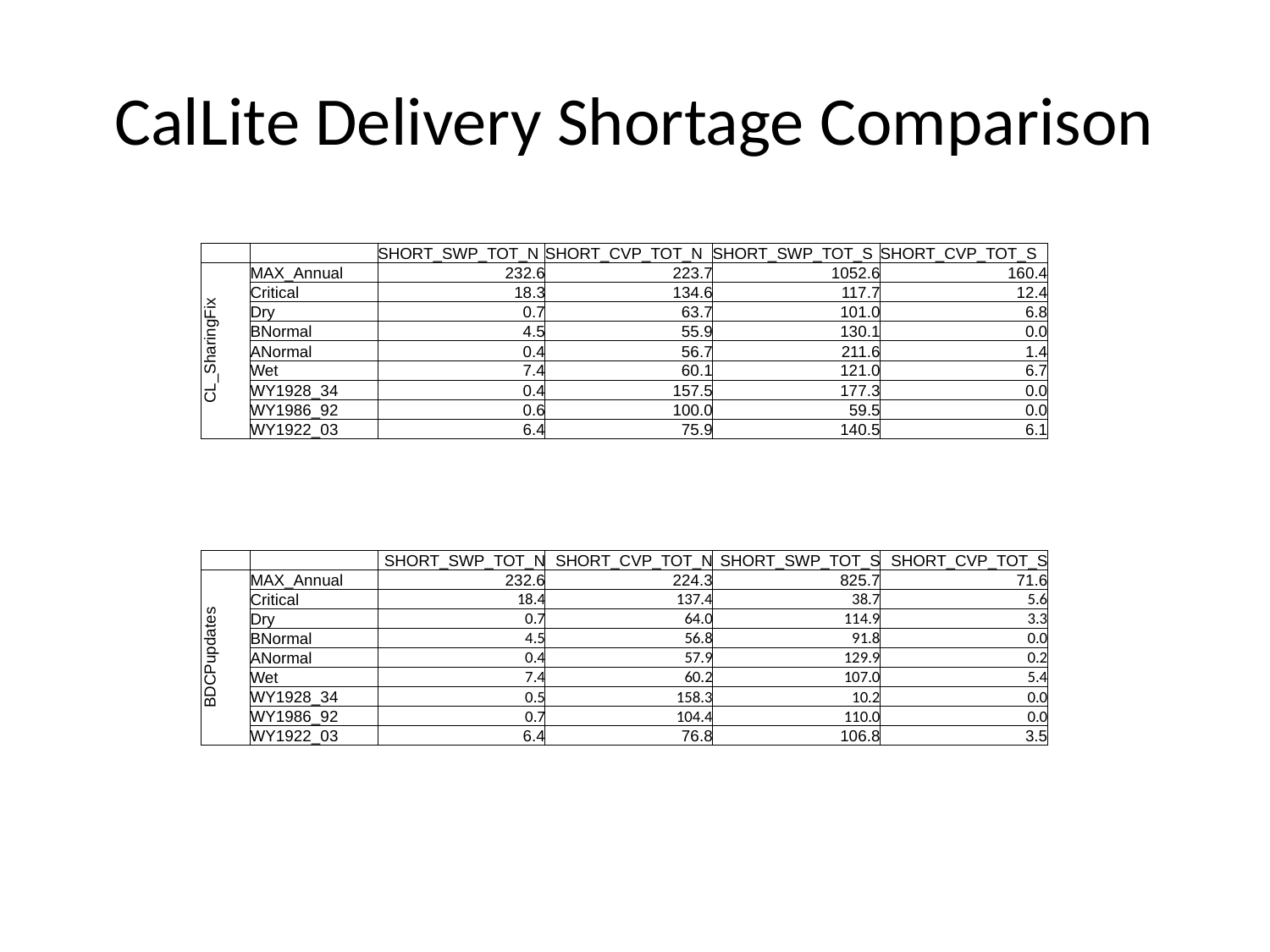

# CalLite Delivery Shortage Comparison
|  |  | SHORT\_SWP\_TOT\_N | SHORT\_CVP\_TOT\_N | SHORT\_SWP\_TOT\_S | SHORT\_CVP\_TOT\_S |
| --- | --- | --- | --- | --- | --- |
| CL\_SharingFix | MAX\_Annual | 232.6 | 223.7 | 1052.6 | 160.4 |
|  | Critical | 18.3 | 134.6 | 117.7 | 12.4 |
|  | Dry | 0.7 | 63.7 | 101.0 | 6.8 |
|  | BNormal | 4.5 | 55.9 | 130.1 | 0.0 |
|  | ANormal | 0.4 | 56.7 | 211.6 | 1.4 |
|  | Wet | 7.4 | 60.1 | 121.0 | 6.7 |
|  | WY1928\_34 | 0.4 | 157.5 | 177.3 | 0.0 |
|  | WY1986\_92 | 0.6 | 100.0 | 59.5 | 0.0 |
|  | WY1922\_03 | 6.4 | 75.9 | 140.5 | 6.1 |
|  |  | SHORT\_SWP\_TOT\_N | SHORT\_CVP\_TOT\_N | SHORT\_SWP\_TOT\_S | SHORT\_CVP\_TOT\_S |
| --- | --- | --- | --- | --- | --- |
| BDCPupdates | MAX\_Annual | 232.6 | 224.3 | 825.7 | 71.6 |
|  | Critical | 18.4 | 137.4 | 38.7 | 5.6 |
|  | Dry | 0.7 | 64.0 | 114.9 | 3.3 |
|  | BNormal | 4.5 | 56.8 | 91.8 | 0.0 |
|  | ANormal | 0.4 | 57.9 | 129.9 | 0.2 |
|  | Wet | 7.4 | 60.2 | 107.0 | 5.4 |
|  | WY1928\_34 | 0.5 | 158.3 | 10.2 | 0.0 |
|  | WY1986\_92 | 0.7 | 104.4 | 110.0 | 0.0 |
|  | WY1922\_03 | 6.4 | 76.8 | 106.8 | 3.5 |